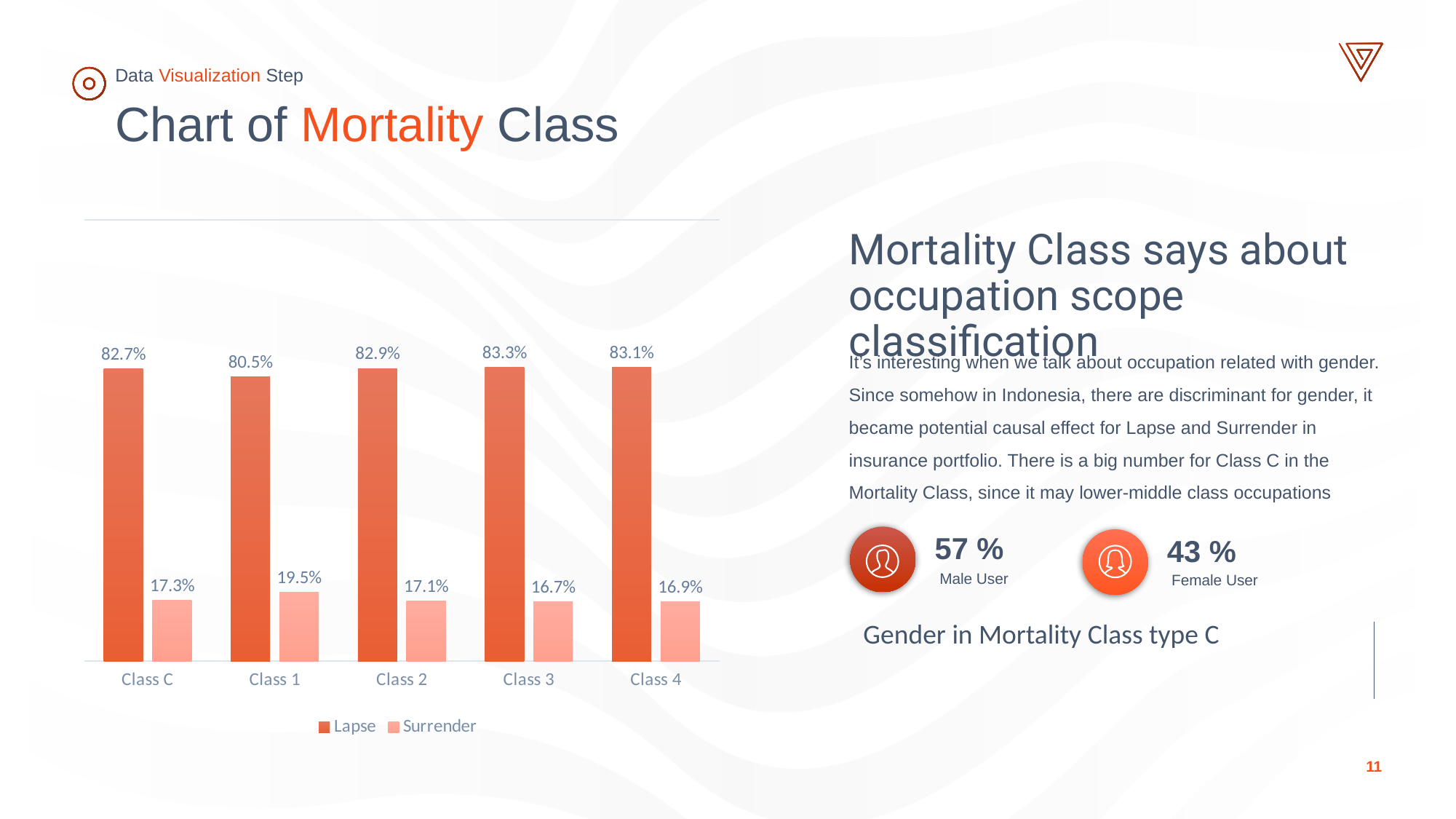

Data Visualization Step
Chart of Mortality Class

### Chart

| Category | Lapse | Surrender |
|---|---|---|
| Class C | 0.827210795231233 | 0.1727892047687672 |
| Class 1 | 0.8052966510252619 | 0.19470334897473807 |
| Class 2 | 0.8290635560885207 | 0.17093644391147933 |
| Class 3 | 0.8325484039769754 | 0.1674515960230246 |
| Class 4 | 0.8313253012048193 | 0.1686746987951807 |
Mortality Class says about occupation scope classification
It’s interesting when we talk about occupation related with gender. Since somehow in Indonesia, there are discriminant for gender, it became potential causal effect for Lapse and Surrender in insurance portfolio. There is a big number for Class C in the Mortality Class, since it may lower-middle class occupations
57 %

Male User
43 %

Female User
Gender in Mortality Class type C